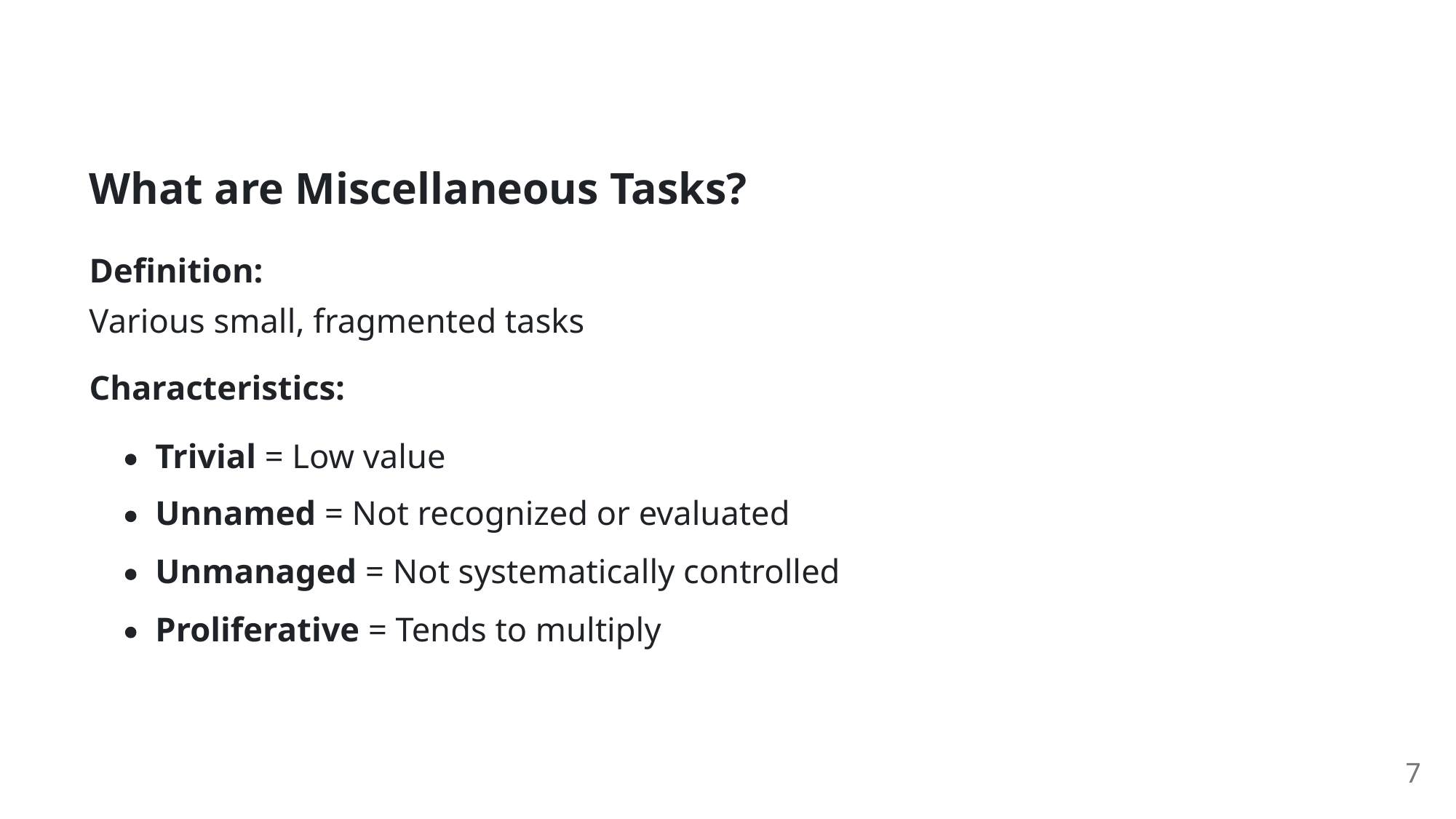

What are Miscellaneous Tasks?
Deﬁnition:
Various small, fragmented tasks
Characteristics:
Trivial = Low value

Unnamed = Not recognized or evaluated

Unmanaged = Not systematically controlled

Proliferative = Tends to multiply

7